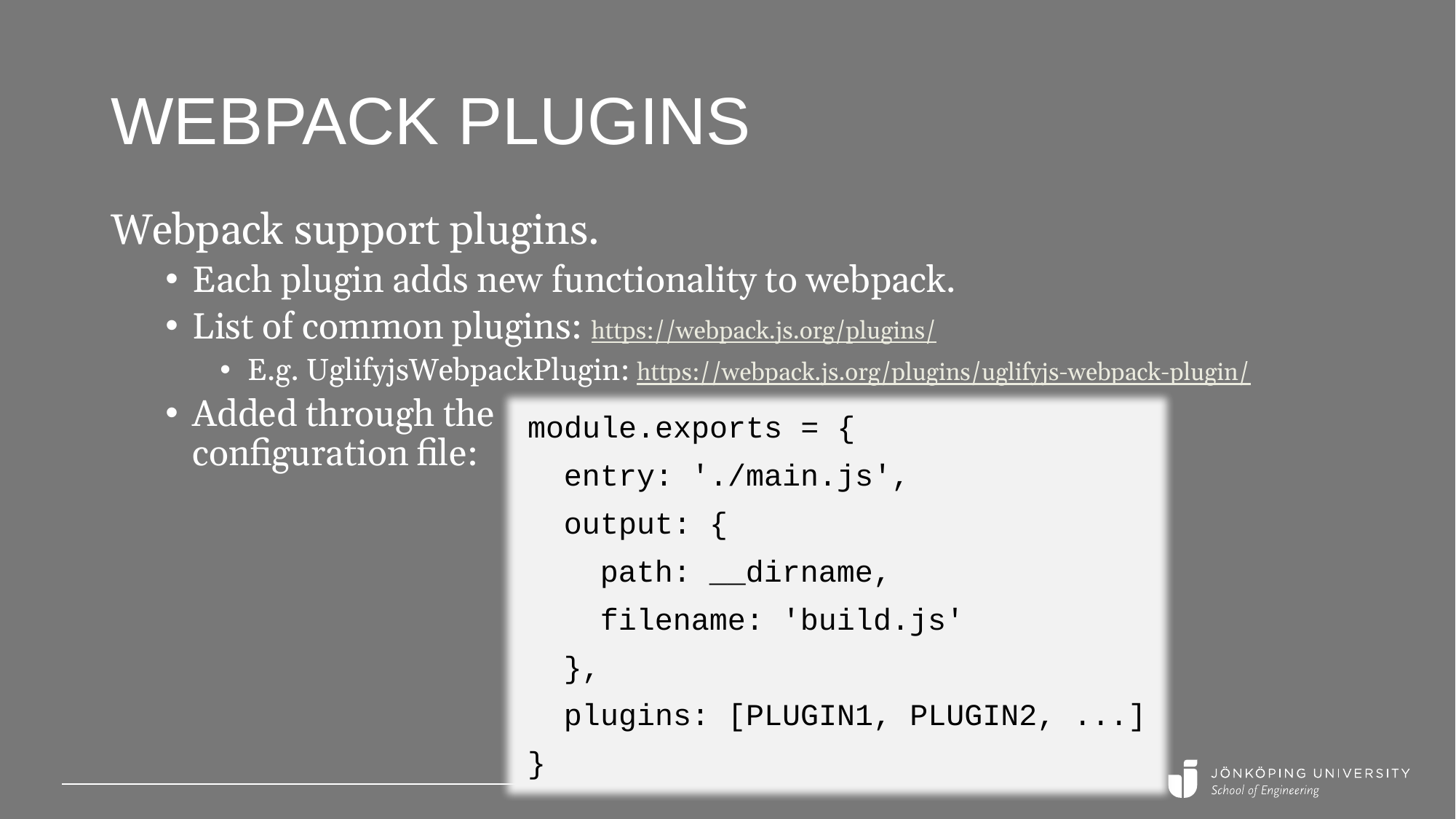

# Webpack plugins
Webpack support plugins.
Each plugin adds new functionality to webpack.
List of common plugins: https://webpack.js.org/plugins/
E.g. UglifyjsWebpackPlugin: https://webpack.js.org/plugins/uglifyjs-webpack-plugin/
Added through the
configuration file:
module.exports = {
  entry: './main.js',
  output: {
    path: __dirname,
    filename: 'build.js'
  },
  plugins: [PLUGIN1, PLUGIN2, ...]
}